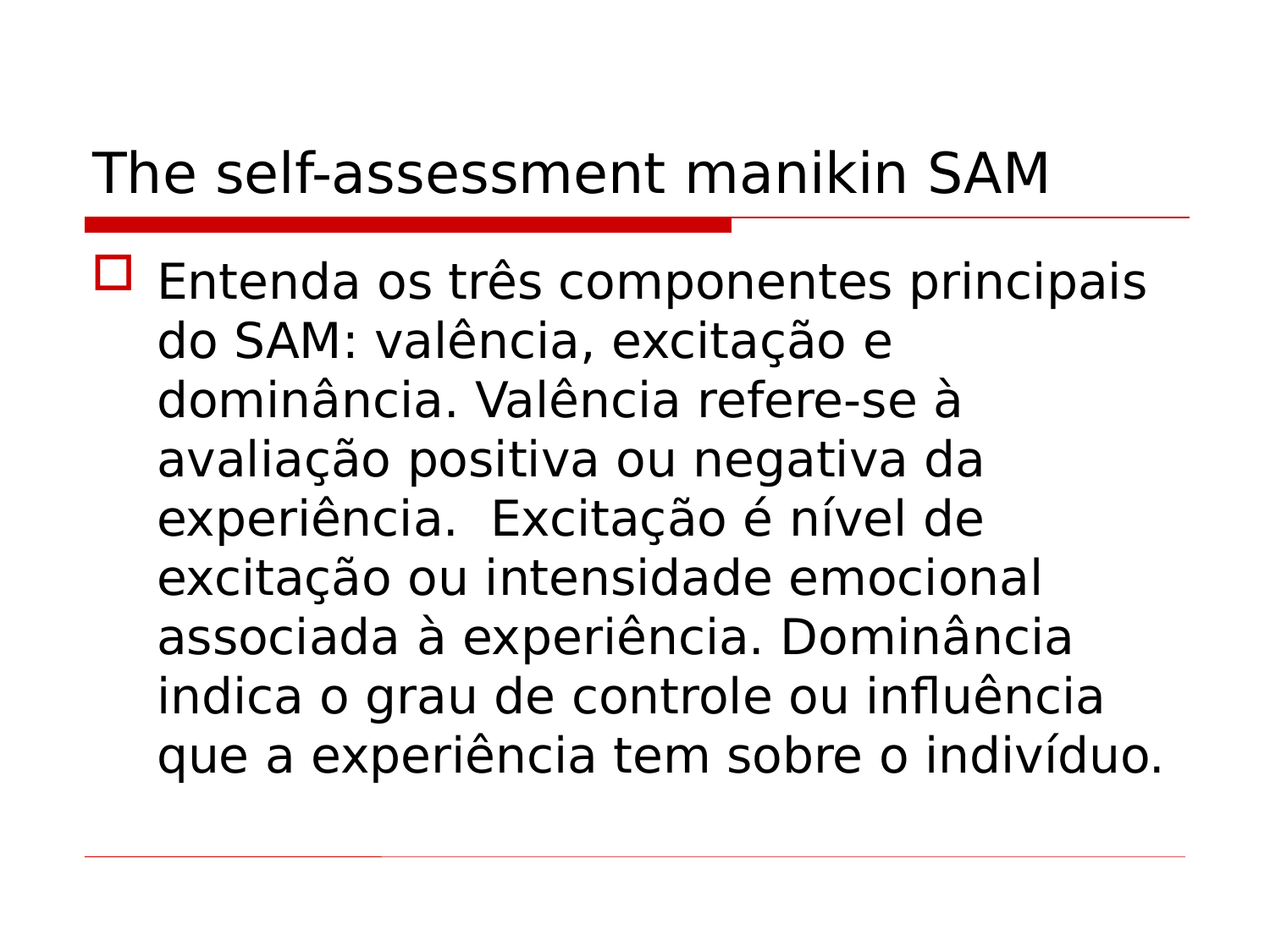

# The self-assessment manikin SAM
Entenda os três componentes principais do SAM: valência, excitação e dominância. Valência refere-se à avaliação positiva ou negativa da experiência.  Excitação é nível de excitação ou intensidade emocional associada à experiência. Dominância indica o grau de controle ou influência que a experiência tem sobre o indivíduo.